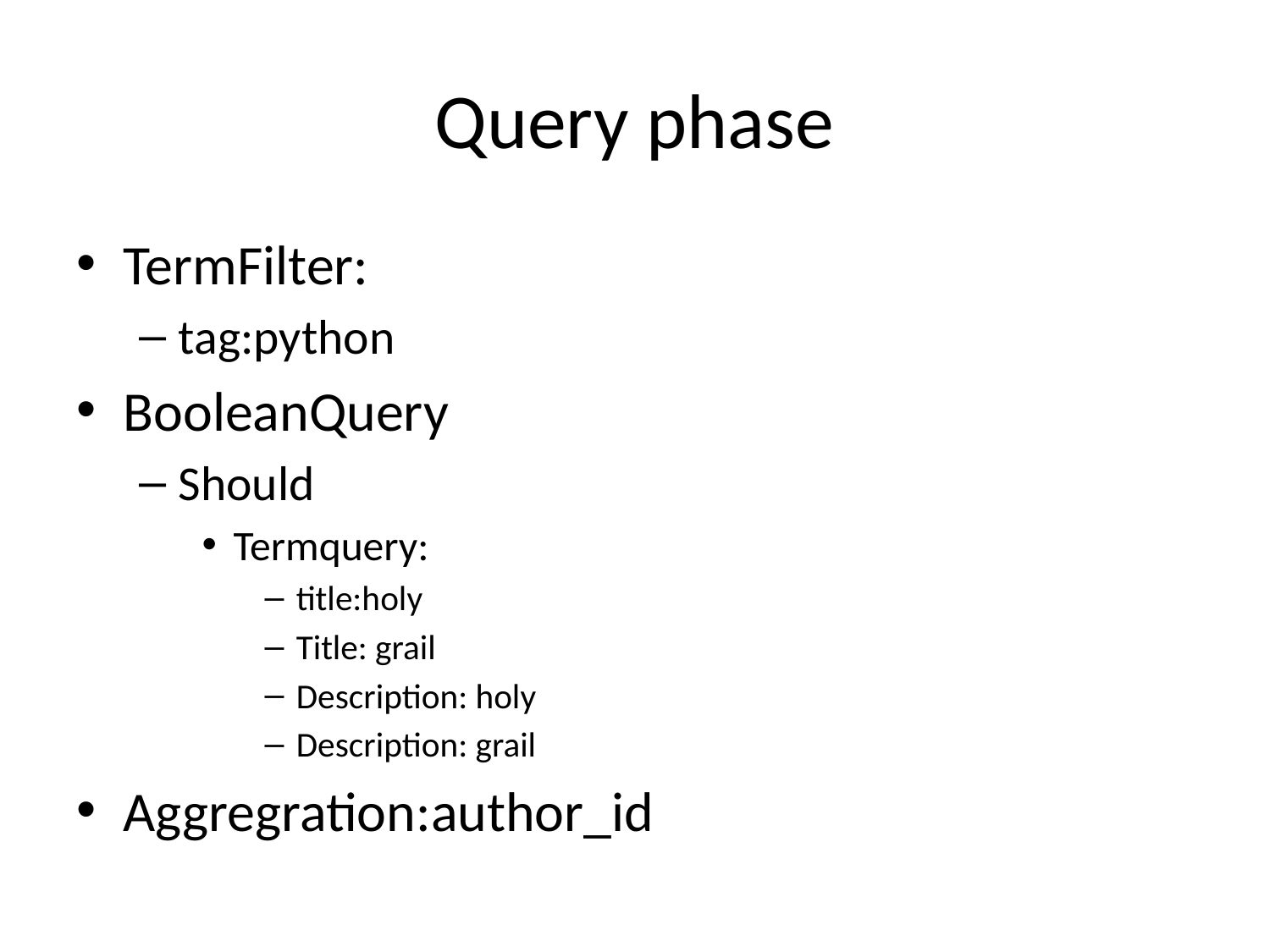

# Query phase
TermFilter:
tag:python
BooleanQuery
Should
Termquery:
title:holy
Title: grail
Description: holy
Description: grail
Aggregration:author_id